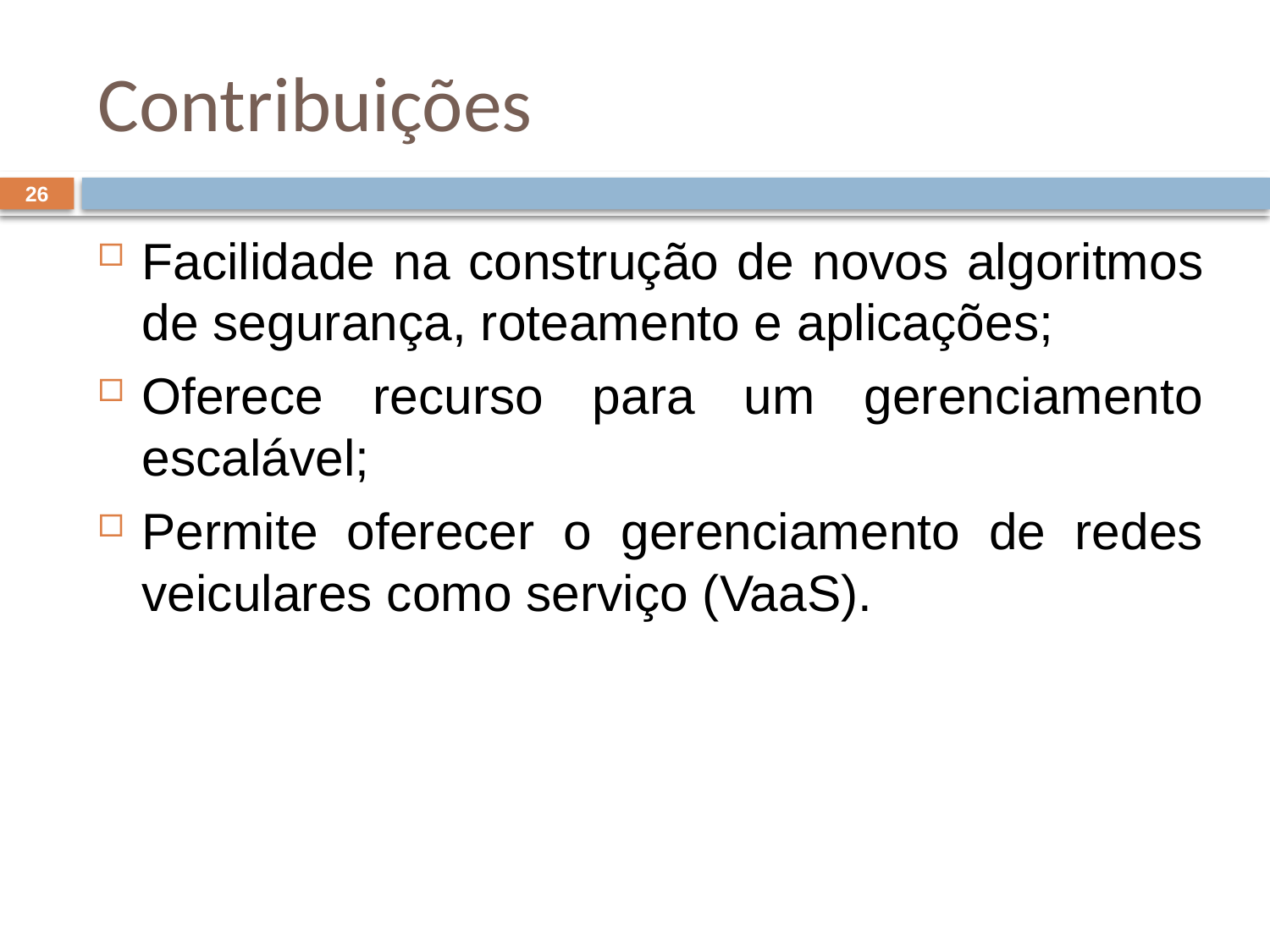

# Contribuições
26
Facilidade na construção de novos algoritmos de segurança, roteamento e aplicações;
Oferece recurso para um gerenciamento escalável;
Permite oferecer o gerenciamento de redes veiculares como serviço (VaaS).